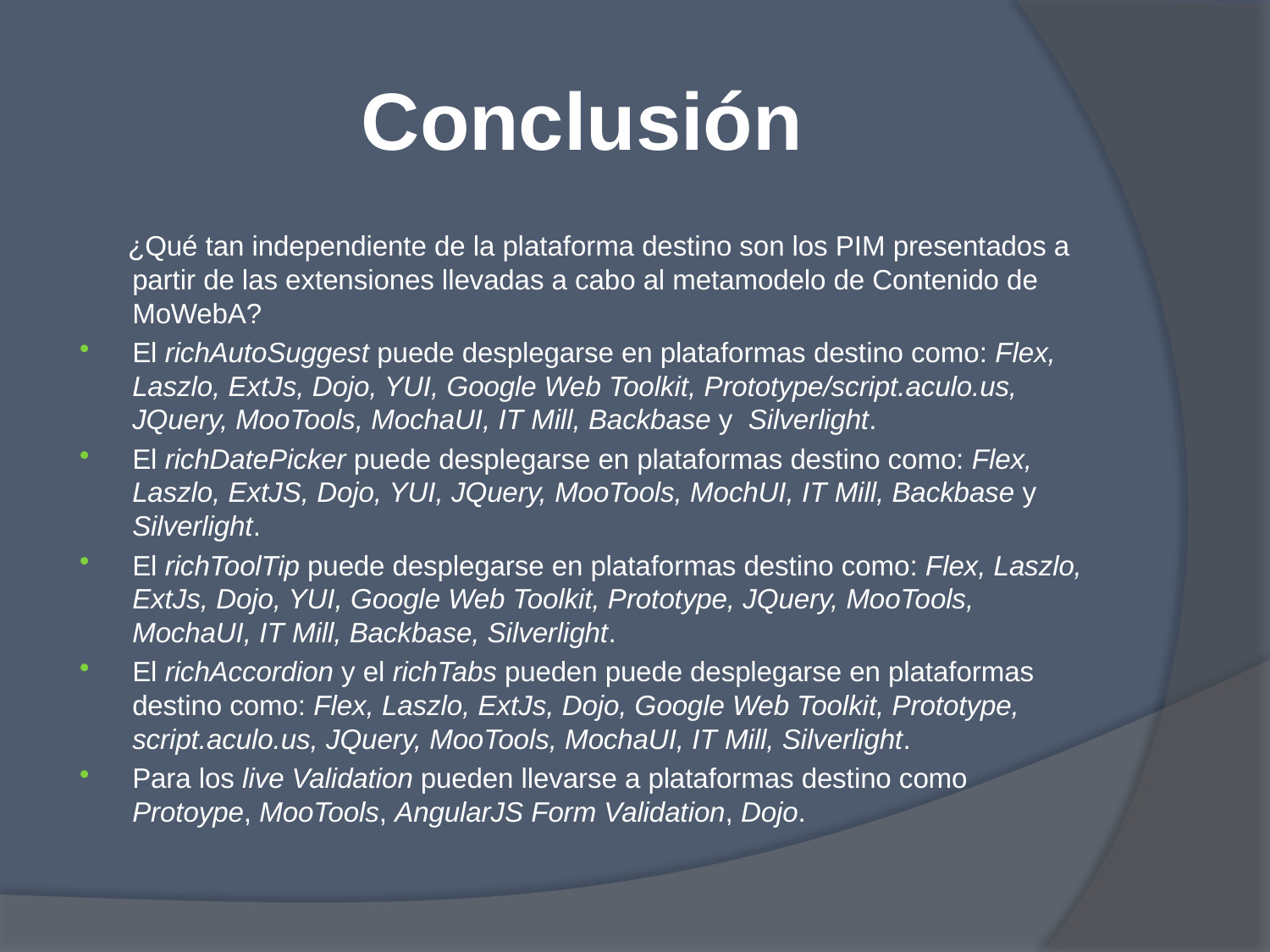

# Conclusión
      ¿Qué tan independiente de la plataforma destino son los PIM presentados a partir de las extensiones llevadas a cabo al metamodelo de Contenido de MoWebA?
El richAutoSuggest puede desplegarse en plataformas destino como: Flex, Laszlo, ExtJs, Dojo, YUI, Google Web Toolkit, Prototype/script.aculo.us, JQuery, MooTools, MochaUI, IT Mill, Backbase y  Silverlight.
El richDatePicker puede desplegarse en plataformas destino como: Flex, Laszlo, ExtJS, Dojo, YUI, JQuery, MooTools, MochUI, IT Mill, Backbase y  Silverlight.
El richToolTip puede desplegarse en plataformas destino como: Flex, Laszlo, ExtJs, Dojo, YUI, Google Web Toolkit, Prototype, JQuery, MooTools, MochaUI, IT Mill, Backbase, Silverlight.
El richAccordion y el richTabs pueden puede desplegarse en plataformas destino como: Flex, Laszlo, ExtJs, Dojo, Google Web Toolkit, Prototype, script.aculo.us, JQuery, MooTools, MochaUI, IT Mill, Silverlight.
Para los live Validation pueden llevarse a plataformas destino como Protoype, MooTools, AngularJS Form Validation, Dojo.